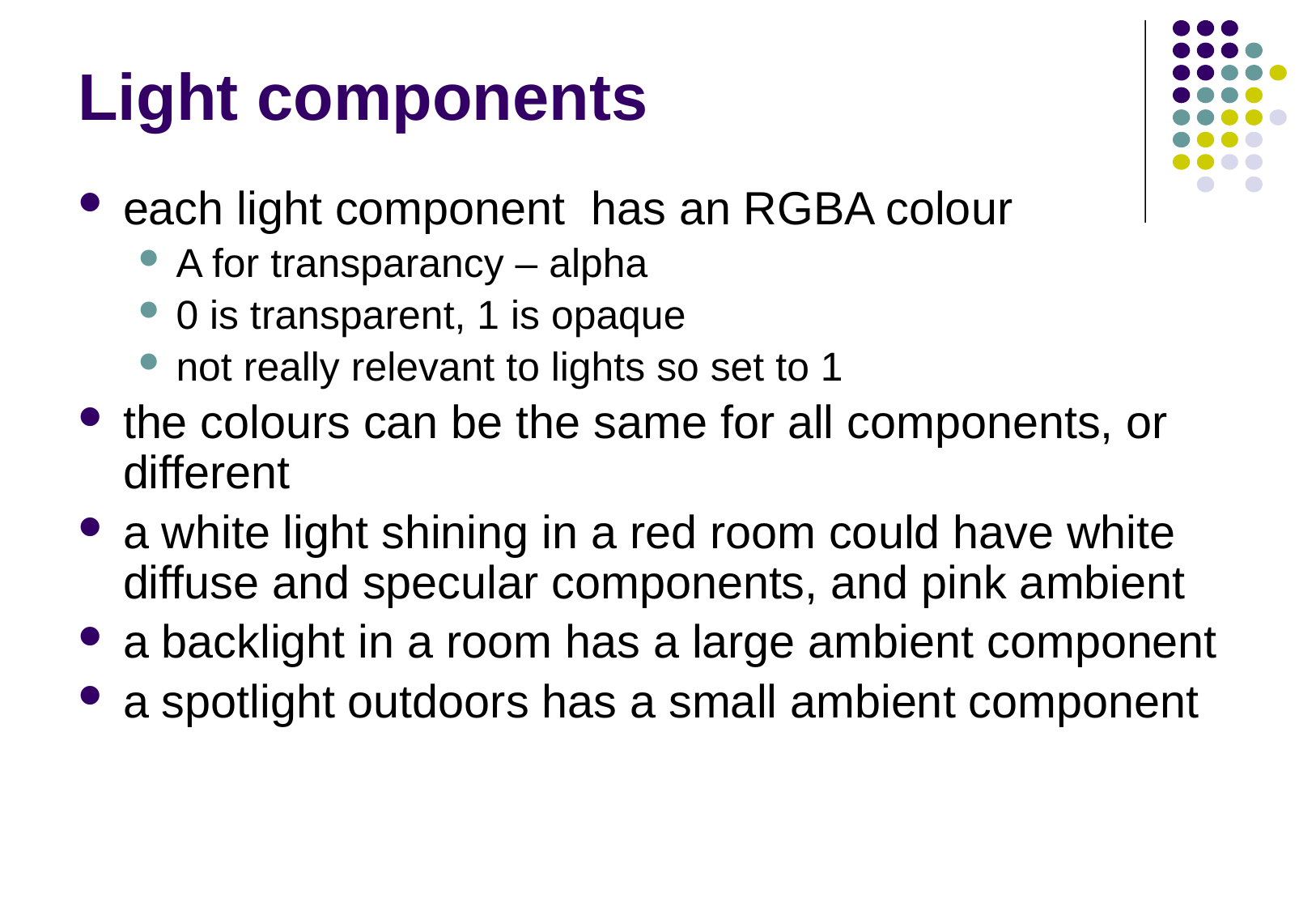

# Light components
each light component  has an RGBA colour
A for transparancy – alpha
0 is transparent, 1 is opaque
not really relevant to lights so set to 1
the colours can be the same for all components, or different
a white light shining in a red room could have white diffuse and specular components, and pink ambient
a backlight in a room has a large ambient component
a spotlight outdoors has a small ambient component